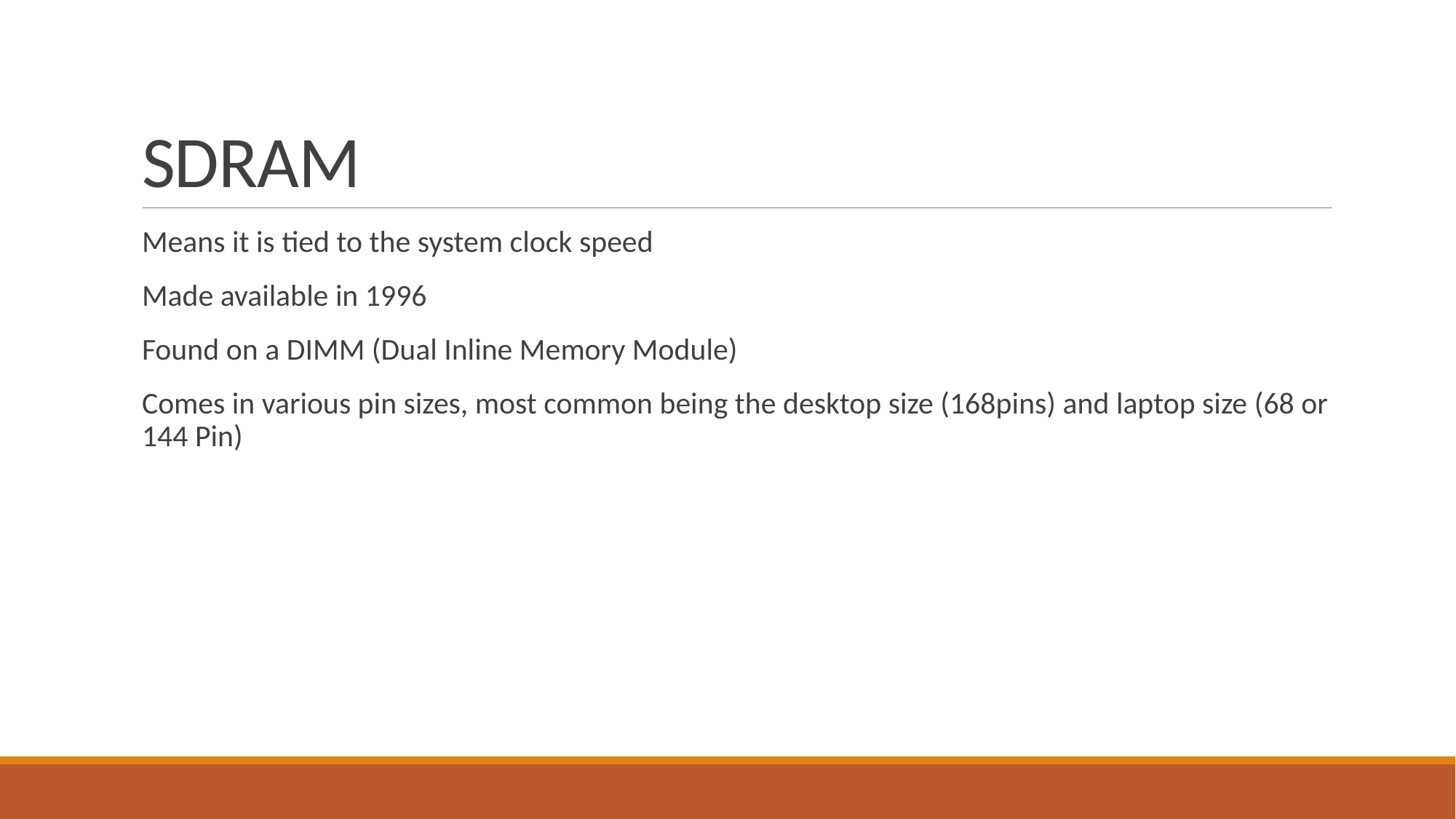

# SDRAM
Means it is tied to the system clock speed
Made available in 1996
Found on a DIMM (Dual Inline Memory Module)
Comes in various pin sizes, most common being the desktop size (168pins) and laptop size (68 or 144 Pin)